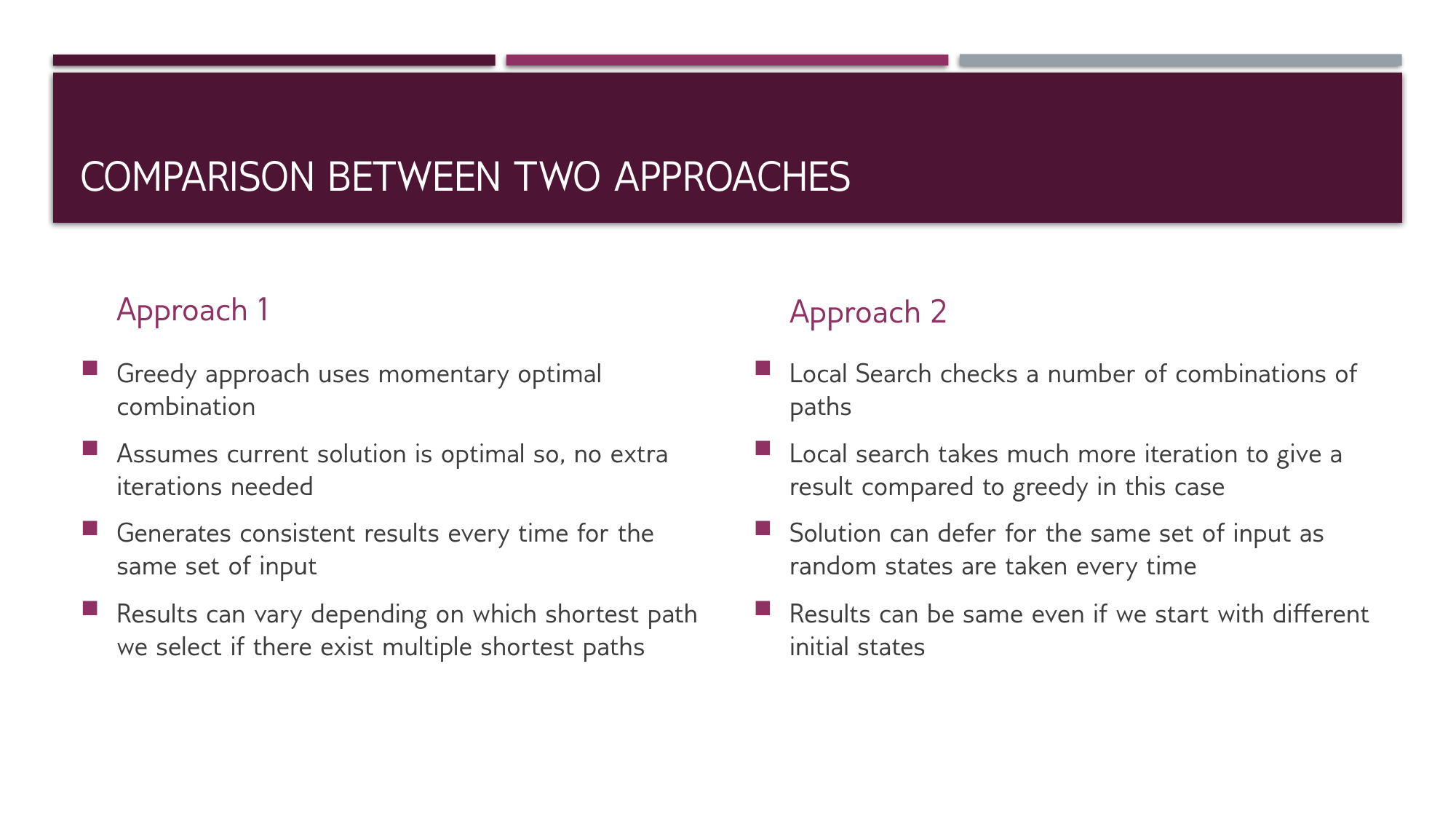

# Comparison between Two approaches
Approach 1
Approach 2
Greedy approach uses momentary optimal combination
Assumes current solution is optimal so, no extra iterations needed
Generates consistent results every time for the same set of input
Results can vary depending on which shortest path we select if there exist multiple shortest paths

Local Search checks a number of combinations of paths
Local search takes much more iteration to give a result compared to greedy in this case
Solution can defer for the same set of input as random states are taken every time
Results can be same even if we start with different initial states